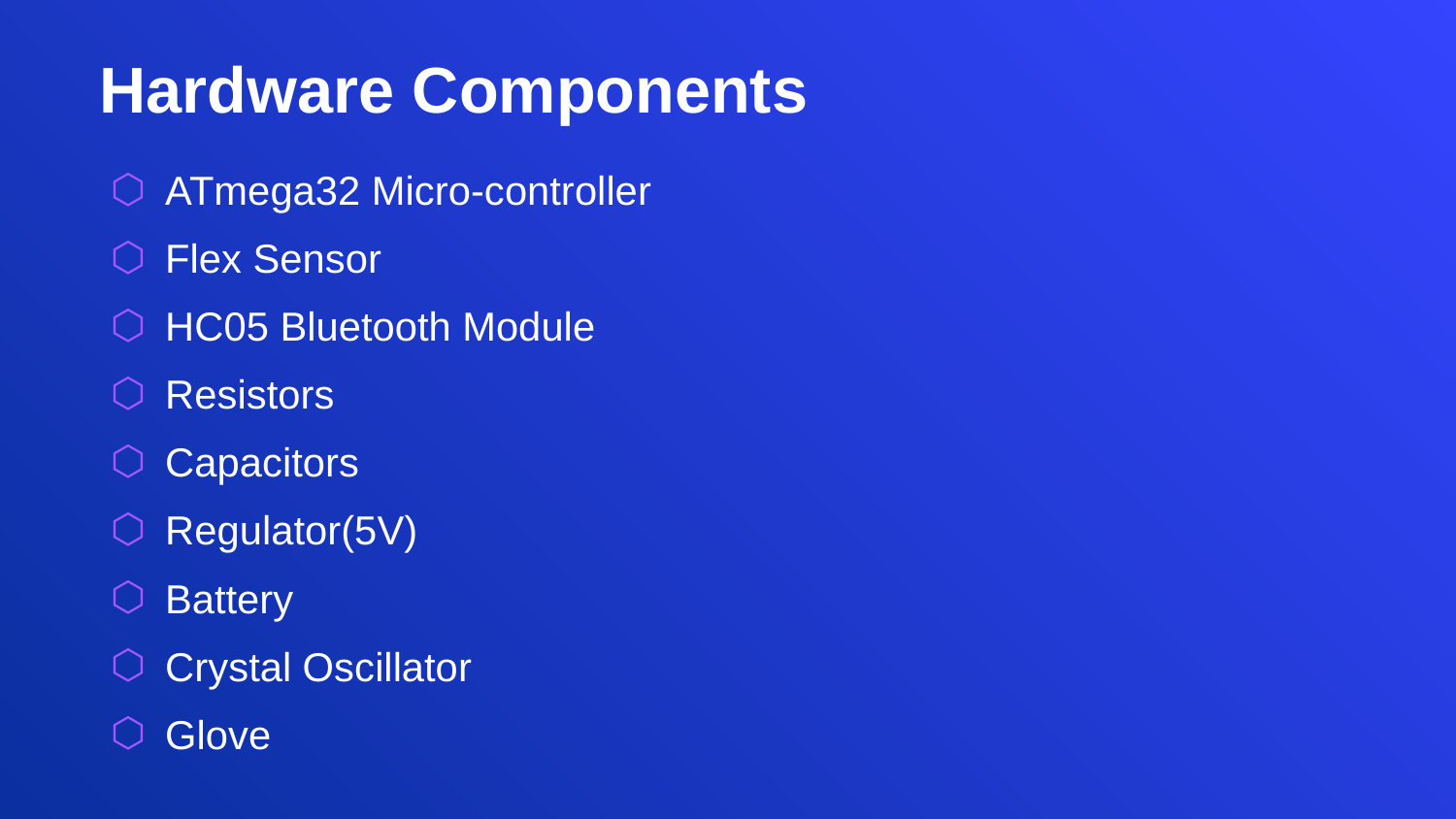

# Hardware Components
ATmega32 Micro-controller
Flex Sensor
HC05 Bluetooth Module
Resistors
Capacitors
Regulator(5V)
Battery
Crystal Oscillator
Glove